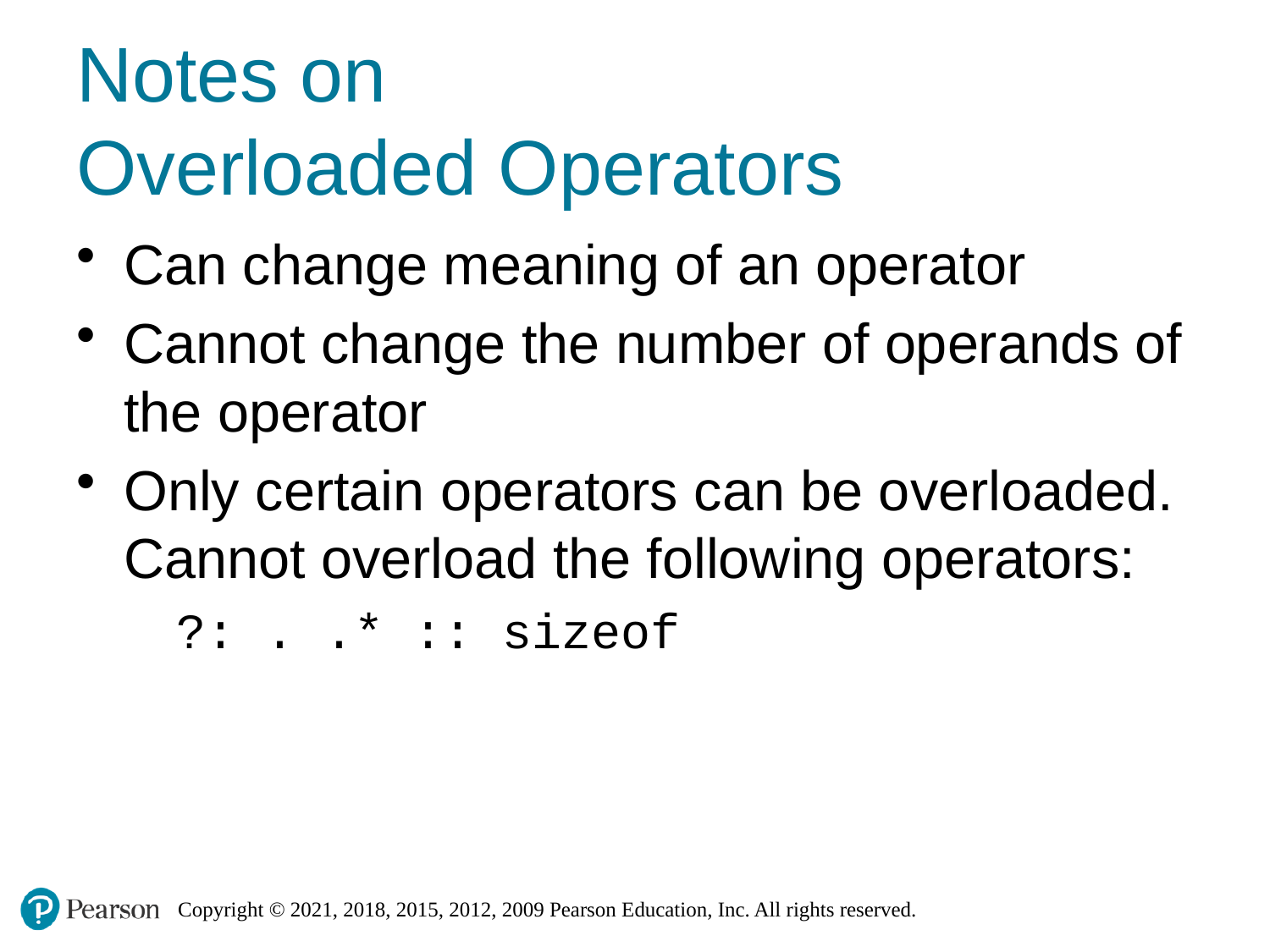

# Notes on Overloaded Operators
Can change meaning of an operator
Cannot change the number of operands of the operator
Only certain operators can be overloaded. Cannot overload the following operators:
?: . .* :: sizeof